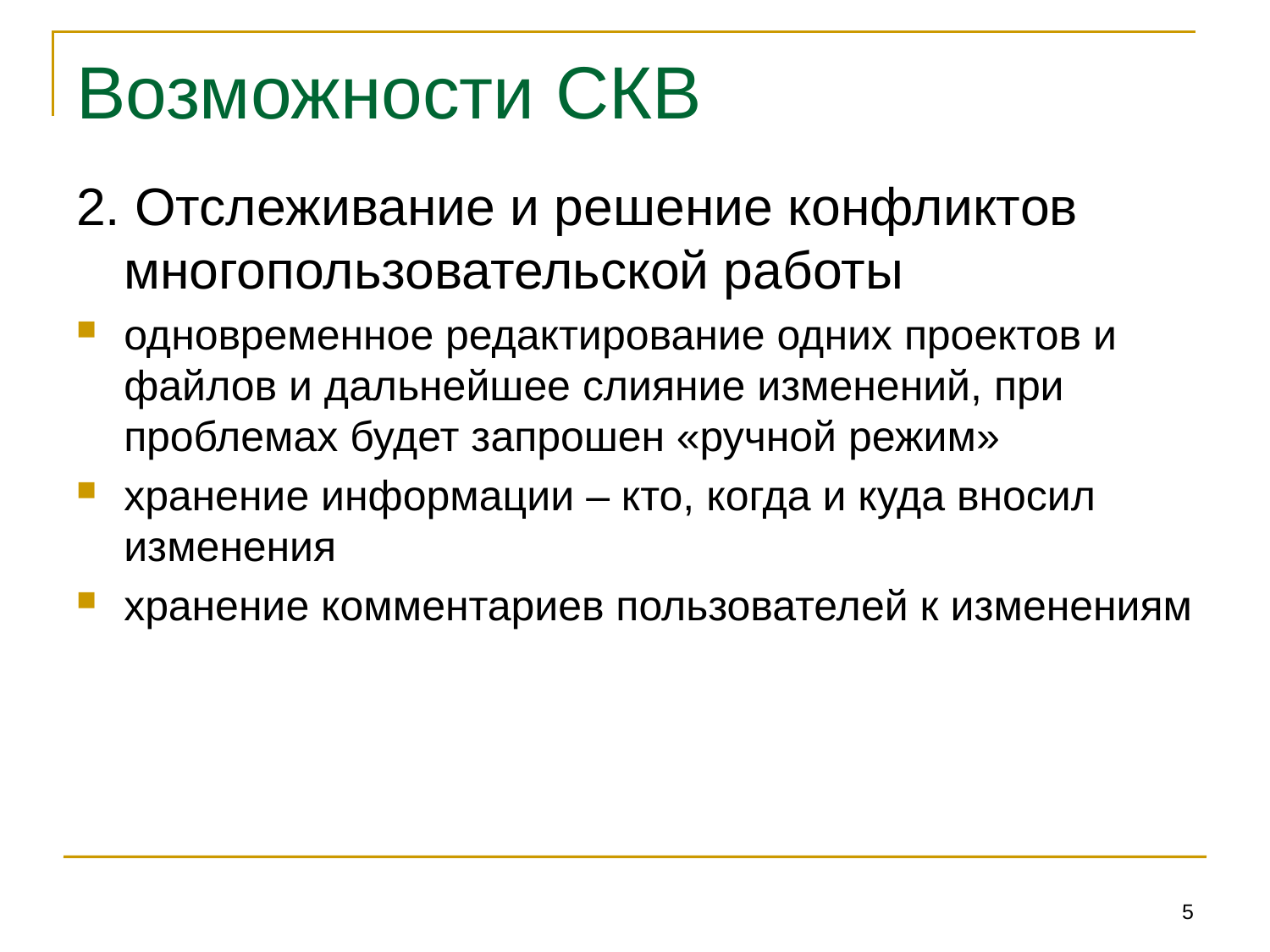

# Возможности СКВ
2. Отслеживание и решение конфликтов многопользовательской работы
одновременное редактирование одних проектов и файлов и дальнейшее слияние изменений, при проблемах будет запрошен «ручной режим»
хранение информации – кто, когда и куда вносил изменения
хранение комментариев пользователей к изменениям

5